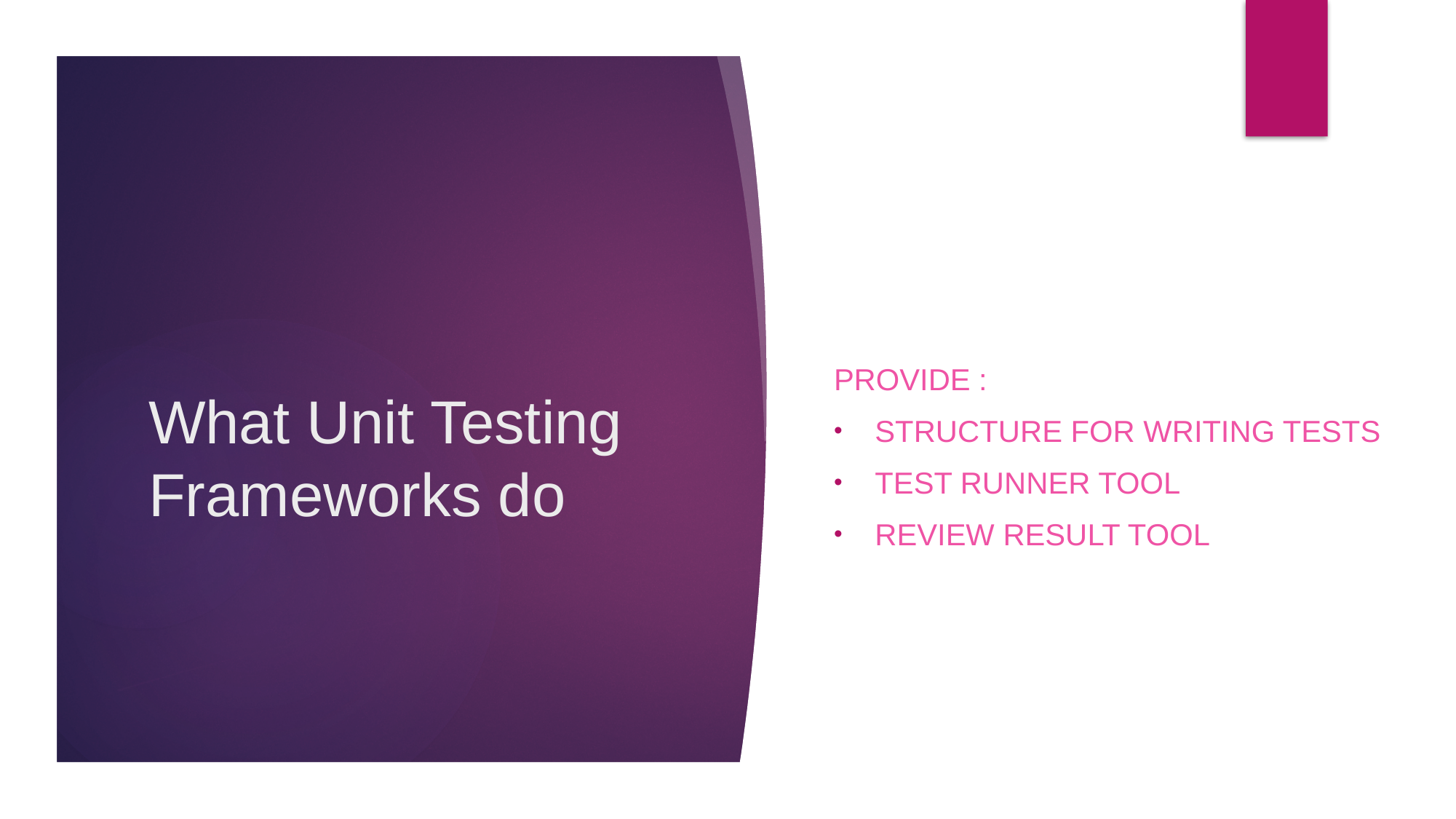

Provide :
structure for writing tests
Test runner tool
Review result tool
# What Unit Testing Frameworks do